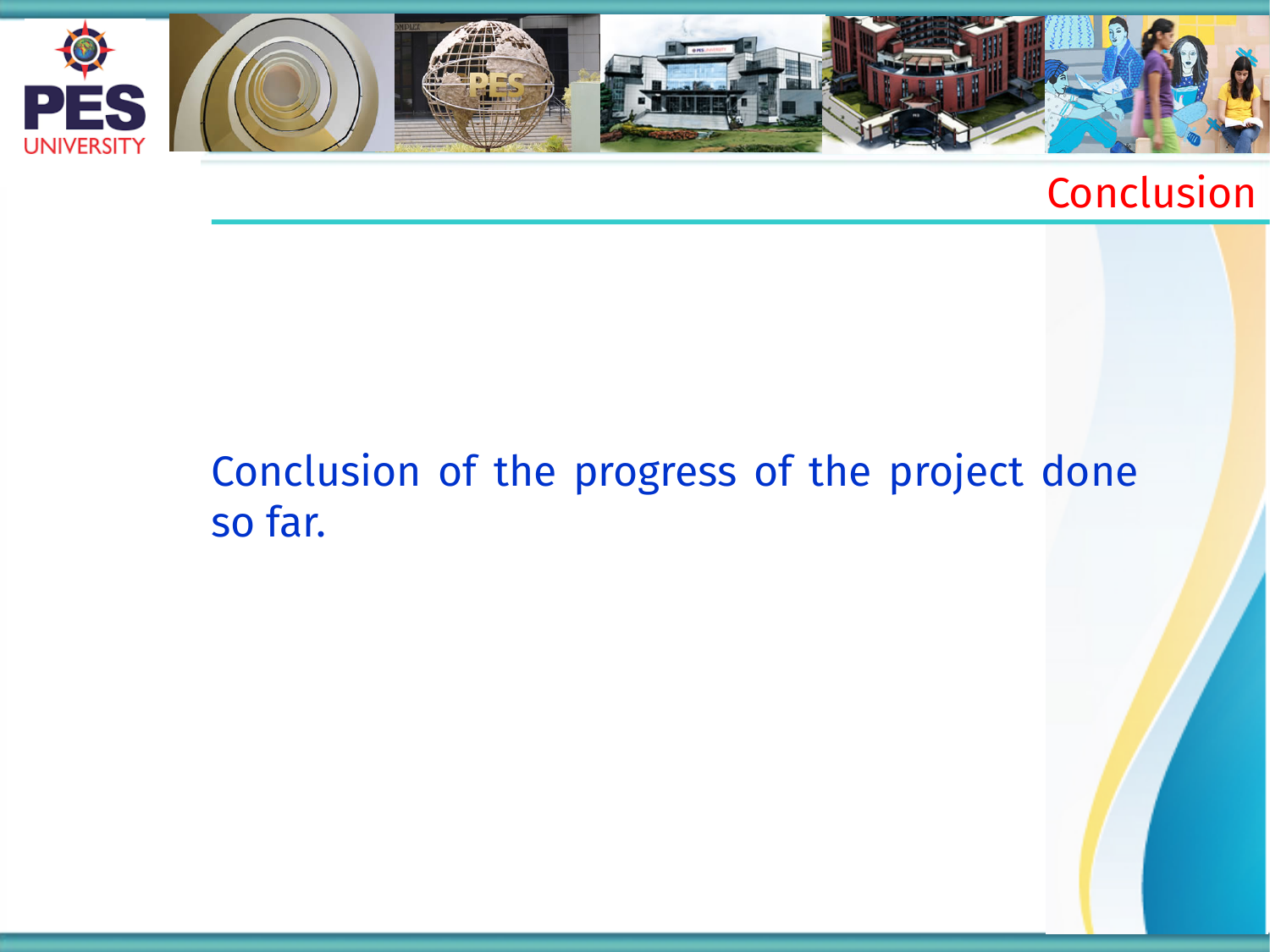

Conclusion

Conclusion of the progress of the project done so far.